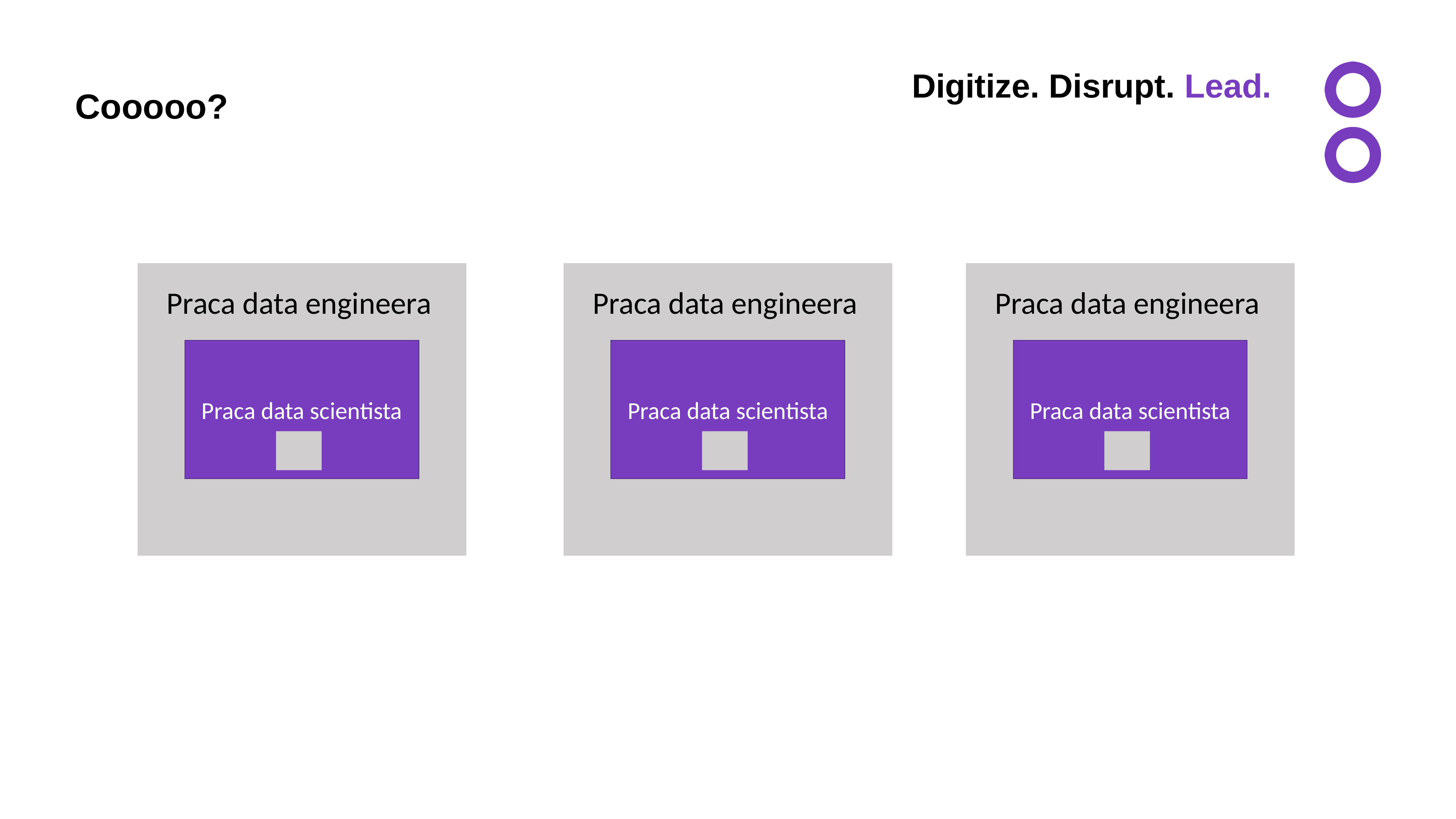

Cooooo?

Praca data engineera
Praca data engineera
Praca data engineera
Praca data scientista
Praca data scientista
Praca data scientista